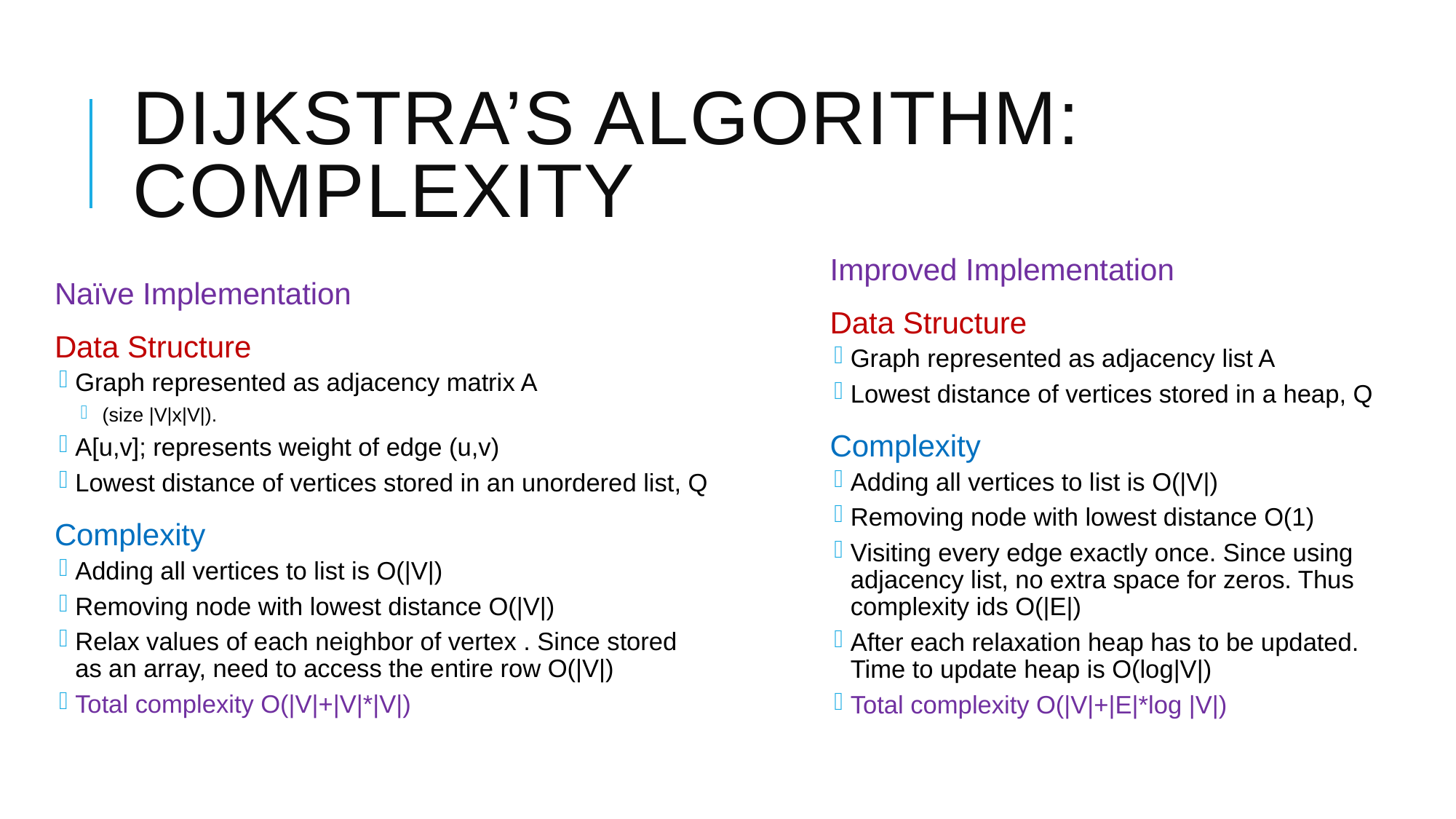

# DIJKSTRA’S ALgorithm: Complexity
Improved Implementation
Data Structure
Graph represented as adjacency list A
Lowest distance of vertices stored in a heap, Q
Complexity
Adding all vertices to list is O(|V|)
Removing node with lowest distance O(1)
Visiting every edge exactly once. Since using adjacency list, no extra space for zeros. Thus complexity ids O(|E|)
After each relaxation heap has to be updated. Time to update heap is O(log|V|)
Total complexity O(|V|+|E|*log |V|)

Naïve Implementation
Data Structure
Graph represented as adjacency matrix A
 (size |V|x|V|).
A[u,v]; represents weight of edge (u,v)
Lowest distance of vertices stored in an unordered list, Q
Complexity
Adding all vertices to list is O(|V|)
Removing node with lowest distance O(|V|)
Relax values of each neighbor of vertex . Since stored as an array, need to access the entire row O(|V|)
Total complexity O(|V|+|V|*|V|)